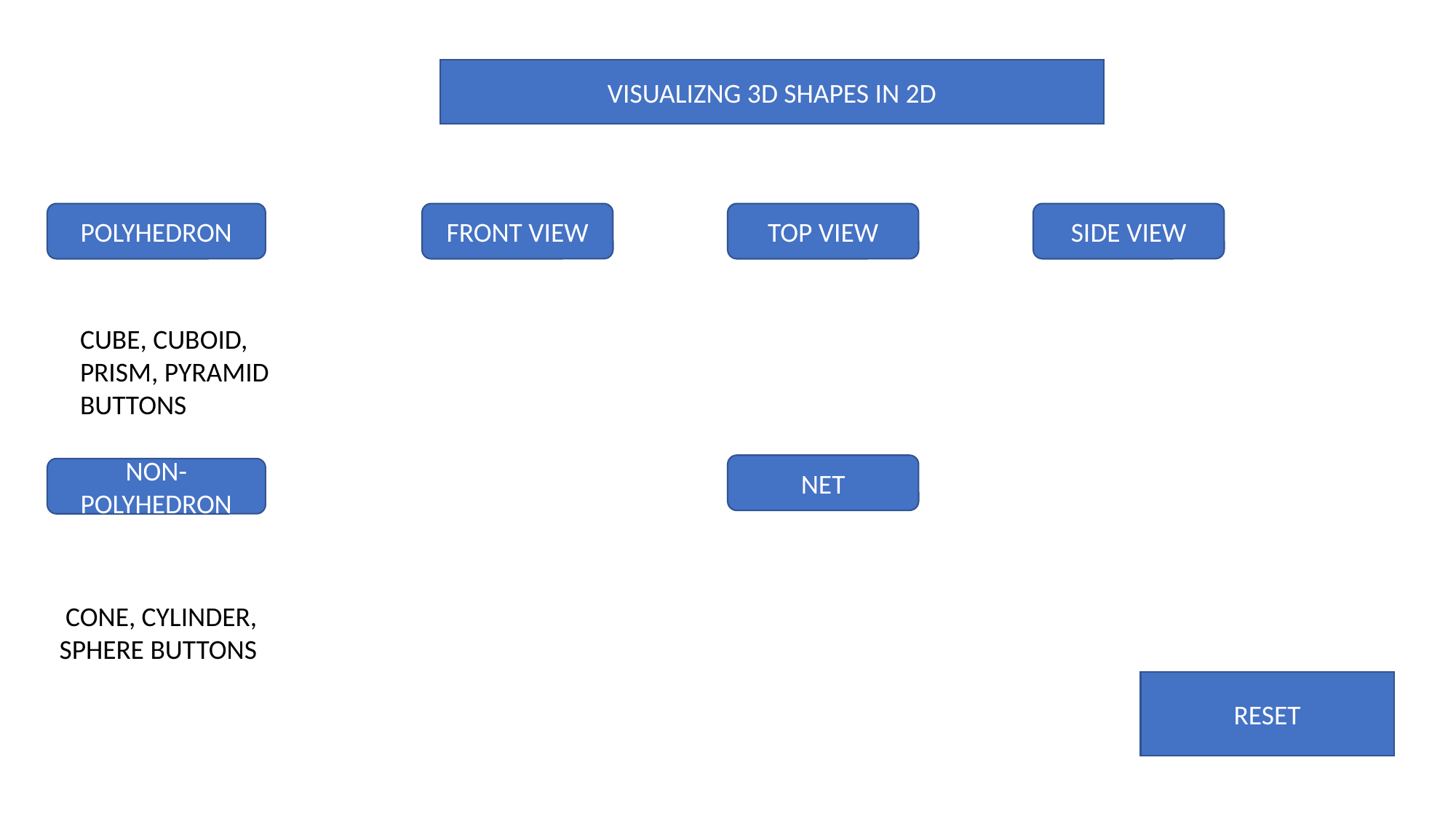

VISUALIZNG 3D SHAPES IN 2D
POLYHEDRON
SIDE VIEW
TOP VIEW
FRONT VIEW
CUBE, CUBOID,
PRISM, PYRAMID
BUTTONS
NET
NON-POLYHEDRON
 CONE, CYLINDER,
SPHERE BUTTONS
RESET